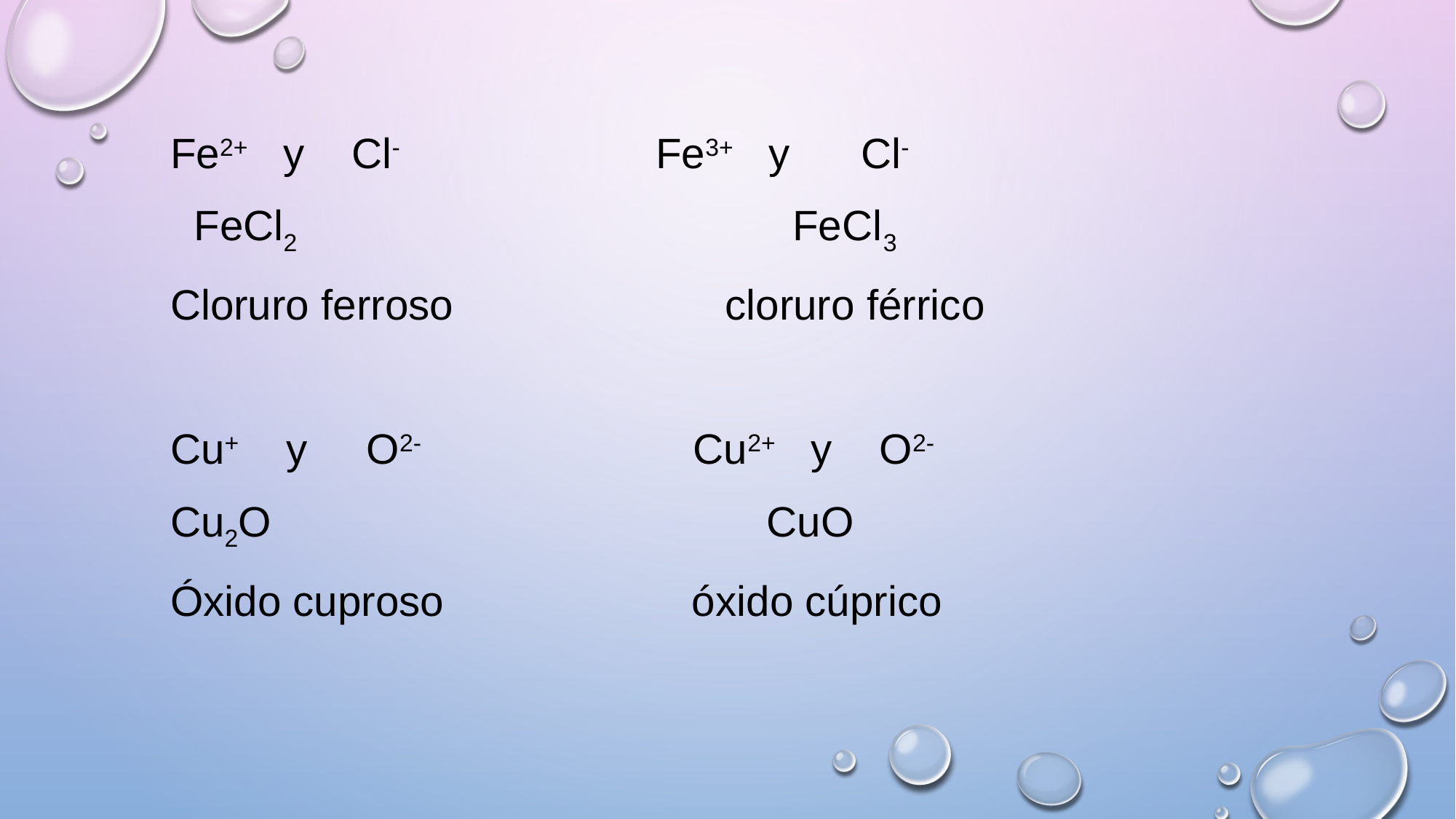

Fe2+   y    Cl-                                     Fe3+   y      Cl-
  FeCl2                                          FeCl3
Cloruro ferroso                       cloruro férrico

Cu+    y     O2-                       Cu2+   y    O2-
Cu2O                                          CuO
Óxido cuproso                     óxido cúprico